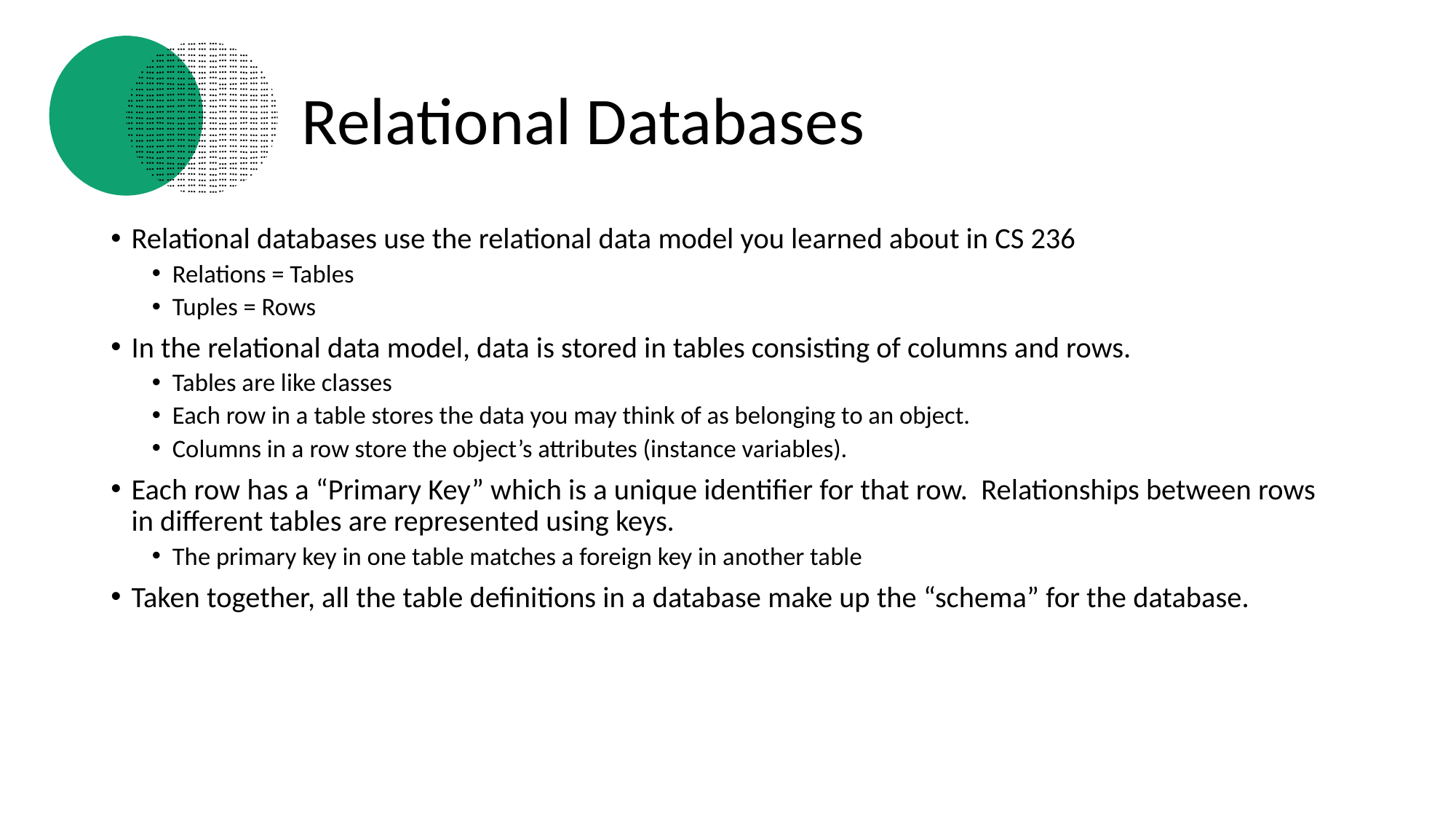

# Relational Databases
Relational databases use the relational data model you learned about in CS 236
Relations = Tables
Tuples = Rows
In the relational data model, data is stored in tables consisting of columns and rows.
Tables are like classes
Each row in a table stores the data you may think of as belonging to an object.
Columns in a row store the object’s attributes (instance variables).
Each row has a “Primary Key” which is a unique identifier for that row.  Relationships between rows in different tables are represented using keys.
The primary key in one table matches a foreign key in another table
Taken together, all the table definitions in a database make up the “schema” for the database.